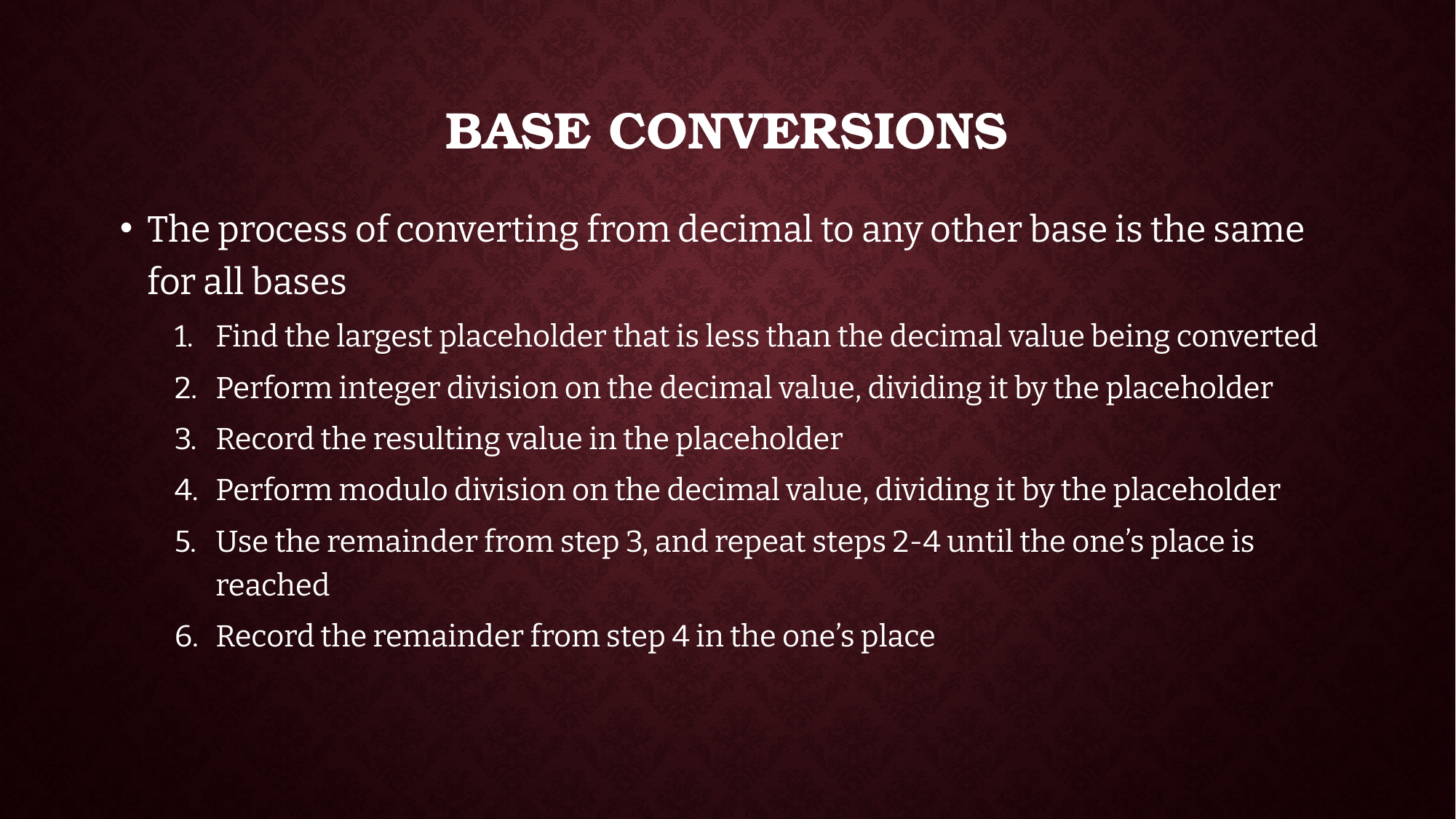

# Base Conversions
The process of converting from decimal to any other base is the same for all bases
Find the largest placeholder that is less than the decimal value being converted
Perform integer division on the decimal value, dividing it by the placeholder
Record the resulting value in the placeholder
Perform modulo division on the decimal value, dividing it by the placeholder
Use the remainder from step 3, and repeat steps 2-4 until the one’s place is reached
Record the remainder from step 4 in the one’s place